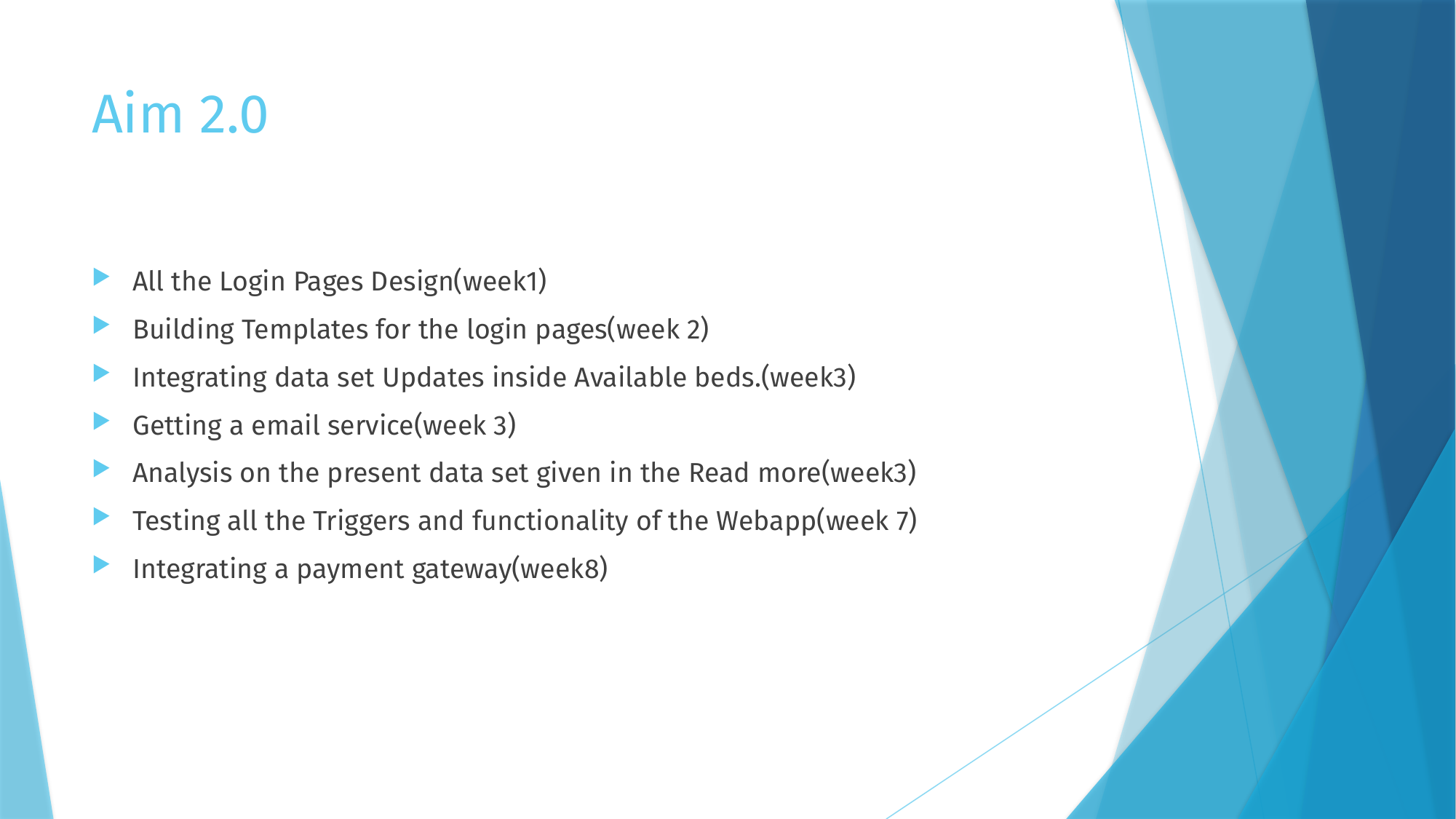

# Aim 2.0
All the Login Pages Design(week1)
Building Templates for the login pages(week 2)
Integrating data set Updates inside Available beds.(week3)
Getting a email service(week 3)
Analysis on the present data set given in the Read more(week3)
Testing all the Triggers and functionality of the Webapp(week 7)
Integrating a payment gateway(week8)